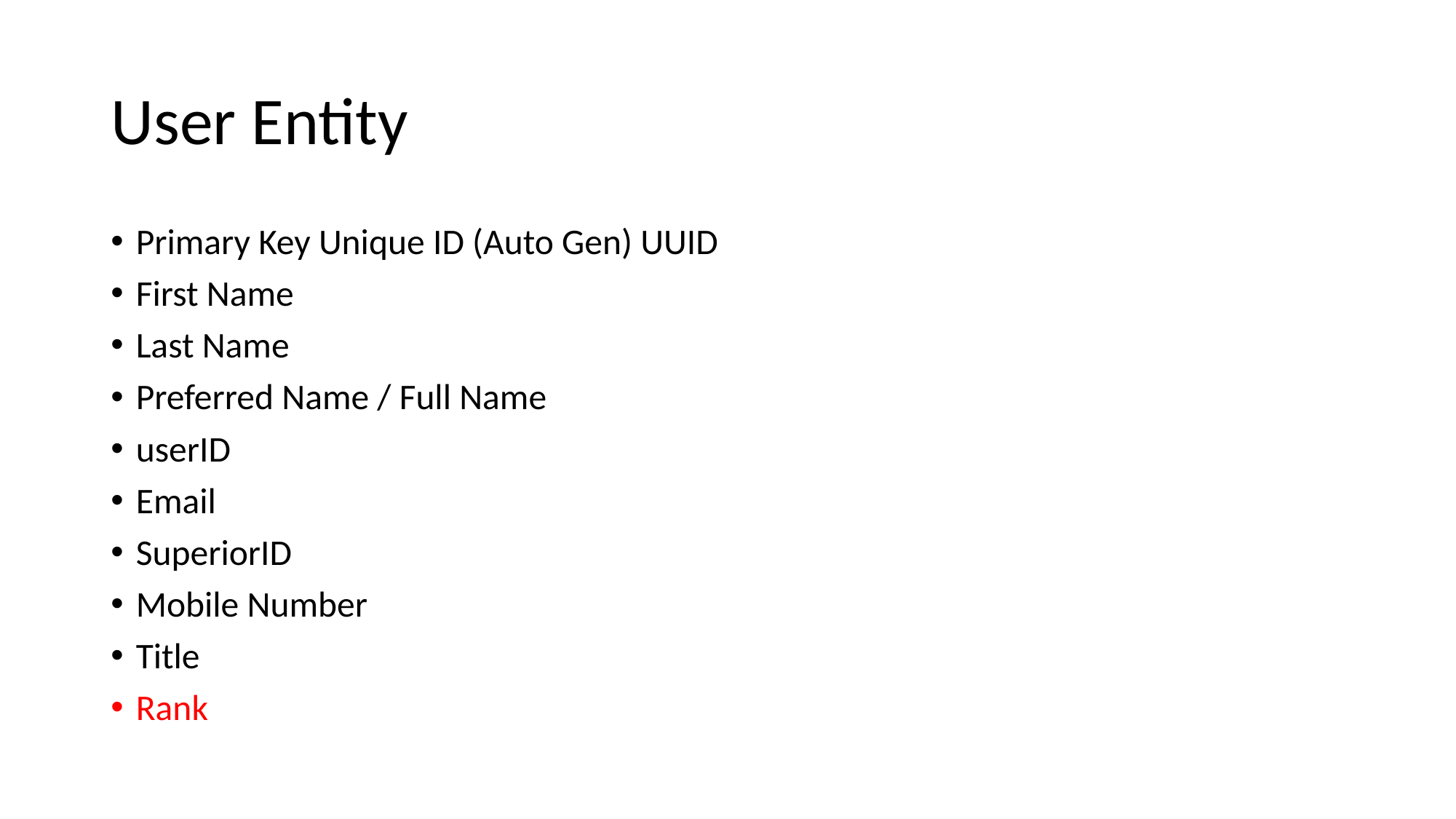

# User Entity
Primary Key Unique ID (Auto Gen) UUID
First Name
Last Name
Preferred Name / Full Name
userID
Email
SuperiorID
Mobile Number
Title
Rank